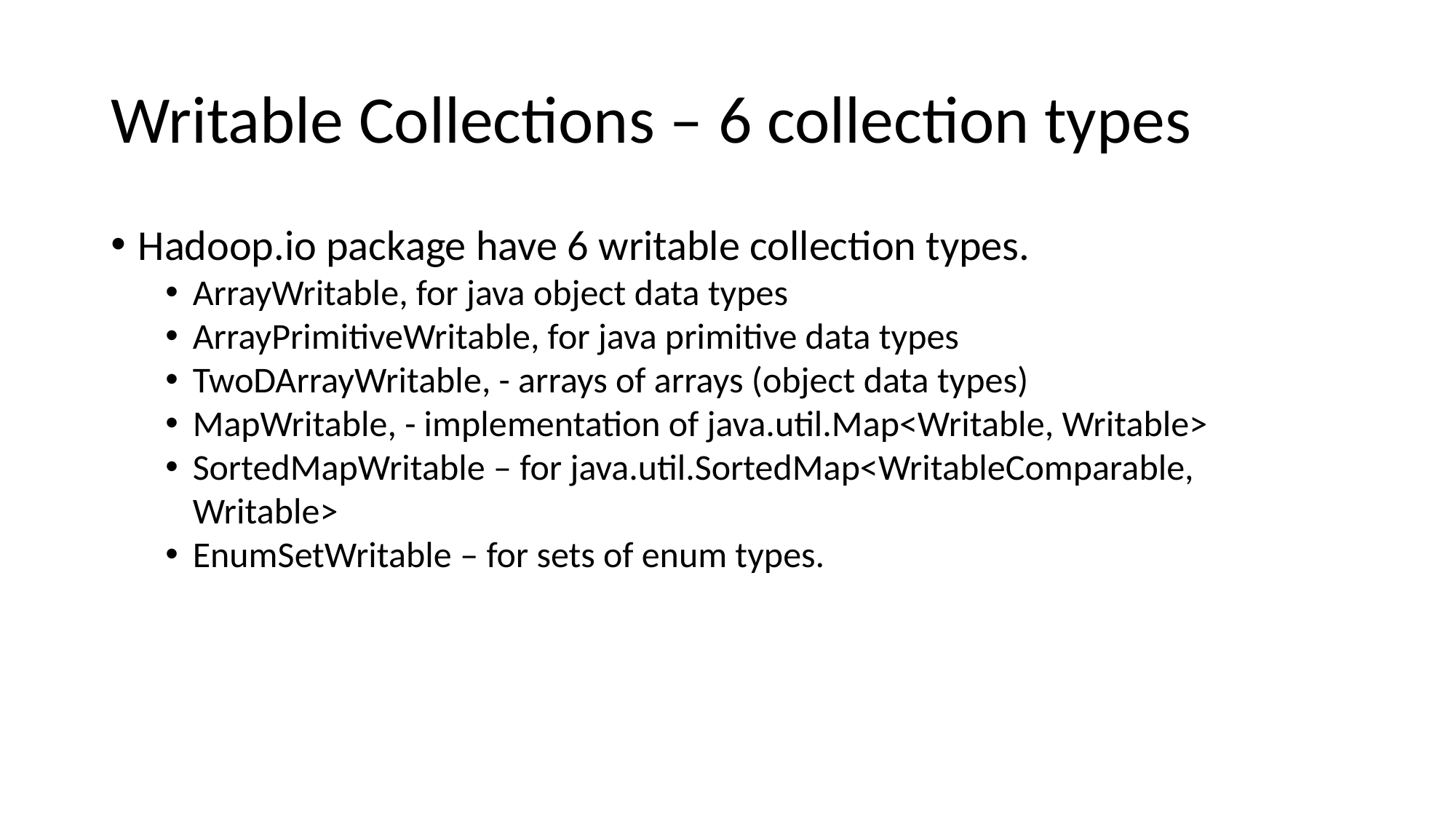

Writable Collections – 6 collection types
Hadoop.io package have 6 writable collection types.
ArrayWritable, for java object data types
ArrayPrimitiveWritable, for java primitive data types
TwoDArrayWritable, - arrays of arrays (object data types)
MapWritable, - implementation of java.util.Map<Writable, Writable>
SortedMapWritable – for java.util.SortedMap<WritableComparable, Writable>
EnumSetWritable – for sets of enum types.